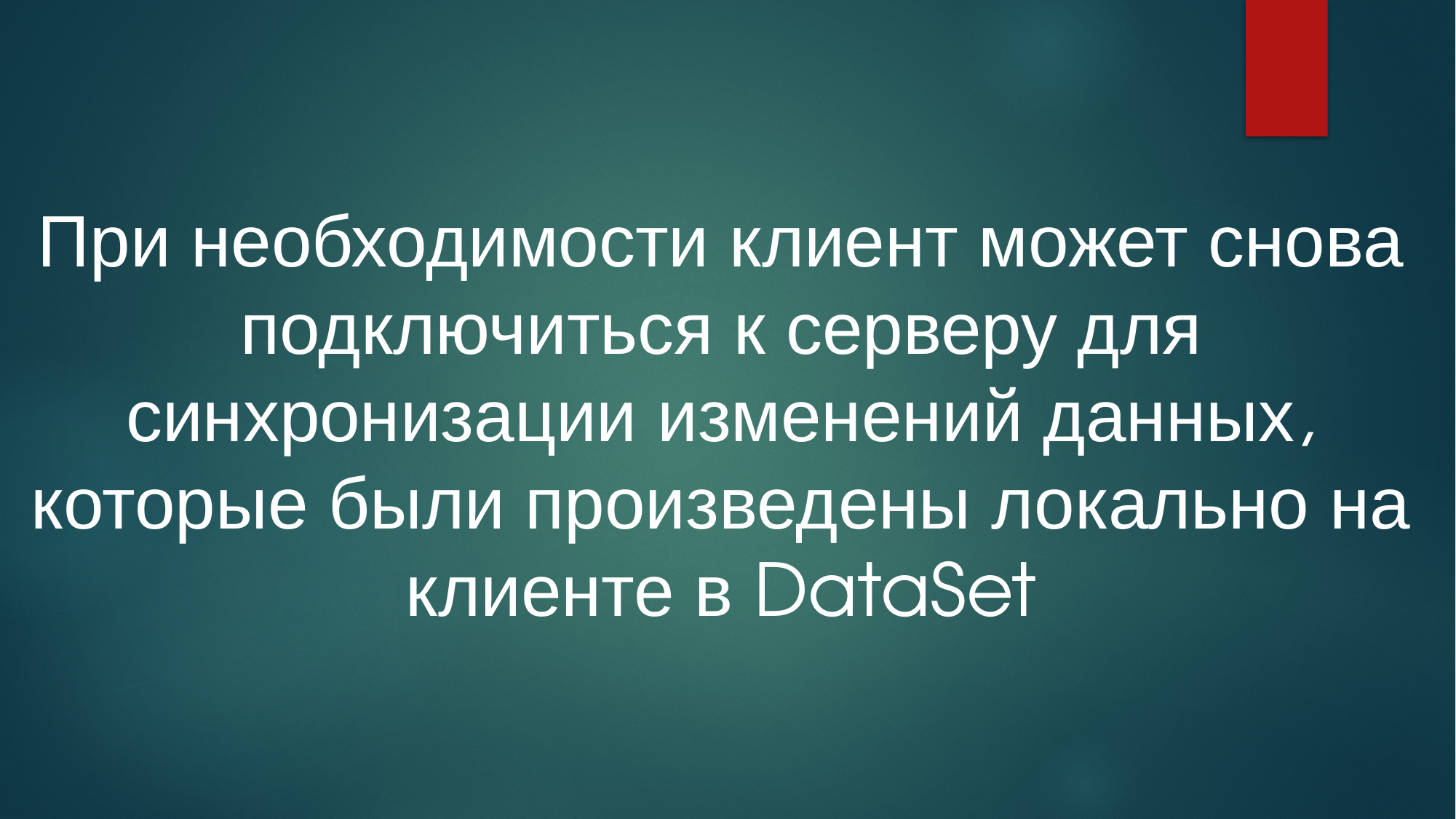

При необходимости клиент может снова подключиться к серверу для синхронизации изменений данных, которые были произведены локально на клиенте в DataSet